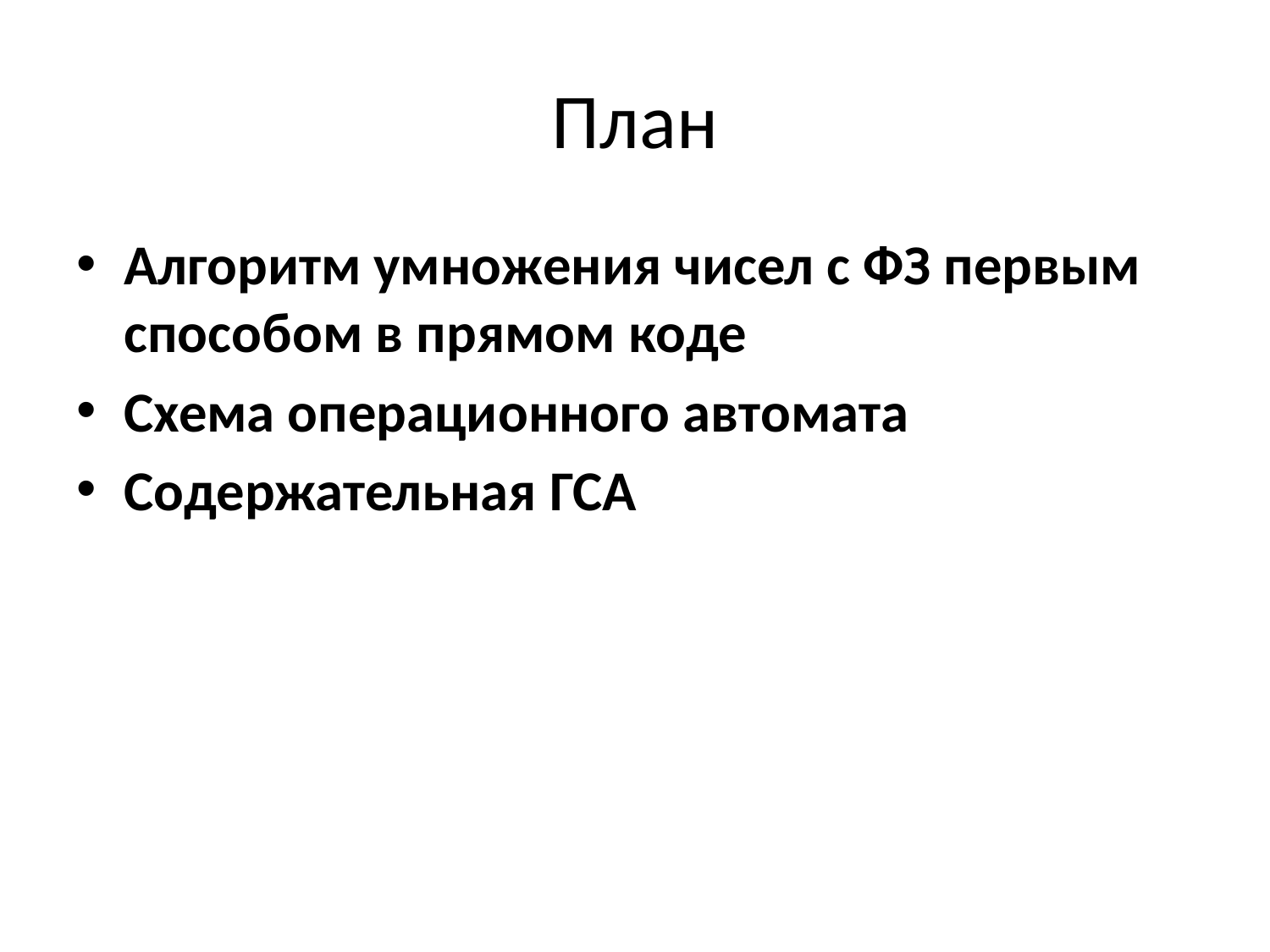

# План
Алгоритм умножения чисел с ФЗ первым способом в прямом коде
Схема операционного автомата
Содержательная ГСА